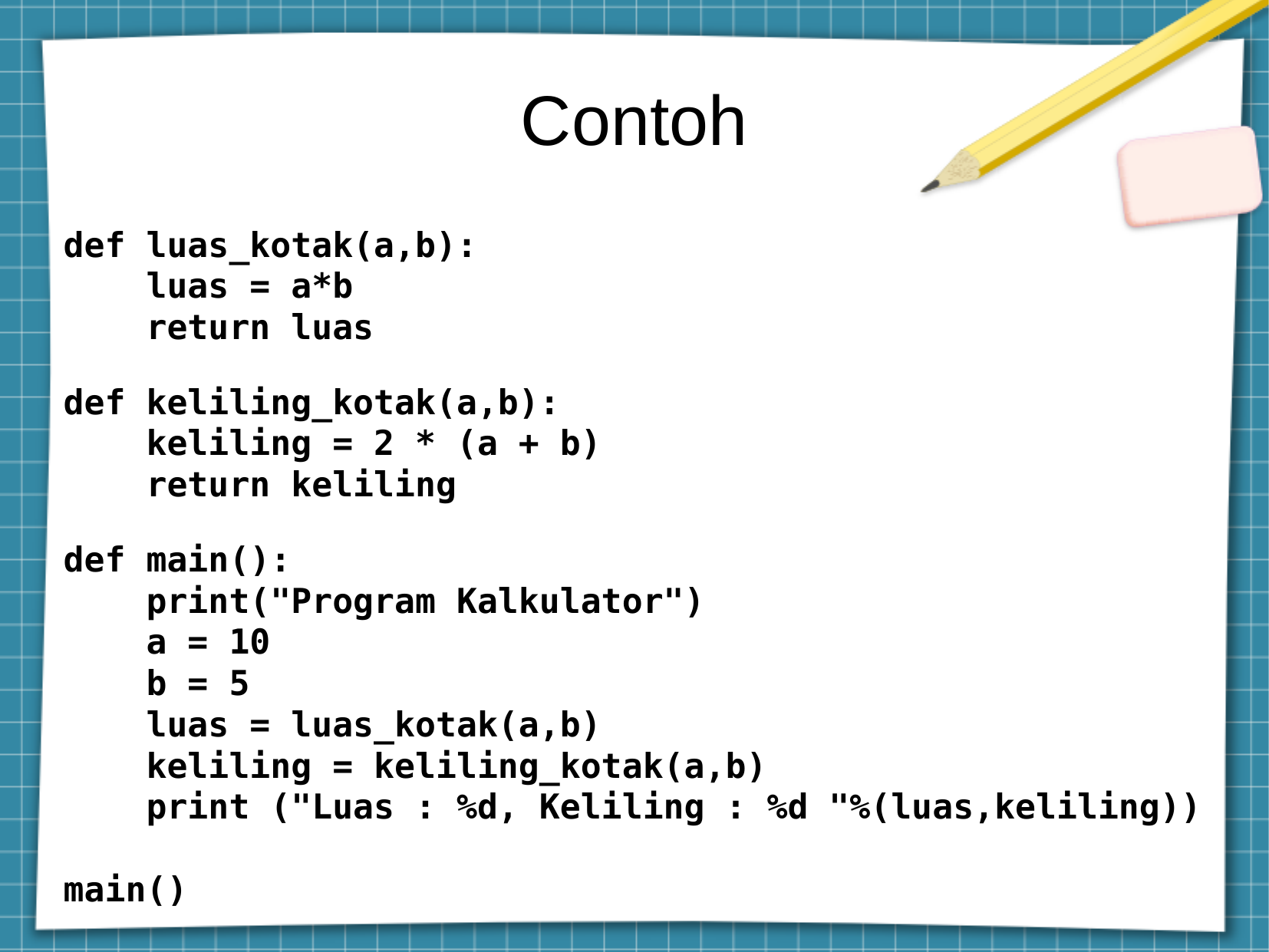

Contoh
def luas_kotak(a,b):
    luas = a*b
    return luas
def keliling_kotak(a,b):
    keliling = 2 * (a + b)
    return keliling
def main():
    print("Program Kalkulator")
    a = 10
    b = 5
    luas = luas_kotak(a,b)
    keliling = keliling_kotak(a,b)
    print ("Luas : %d, Keliling : %d "%(luas,keliling))
main()